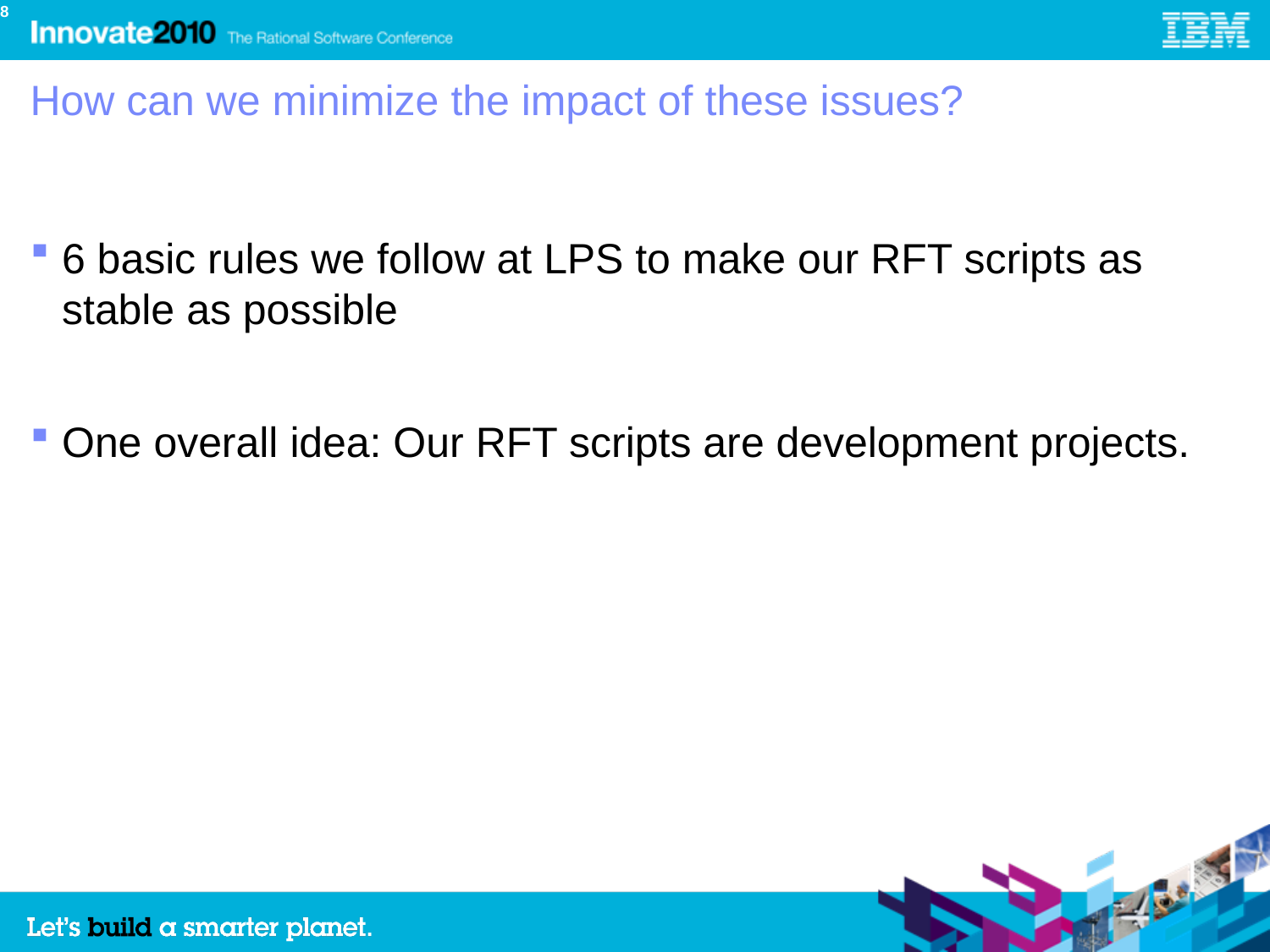

8
# How can we minimize the impact of these issues?
6 basic rules we follow at LPS to make our RFT scripts as stable as possible

One overall idea: Our RFT scripts are development projects.